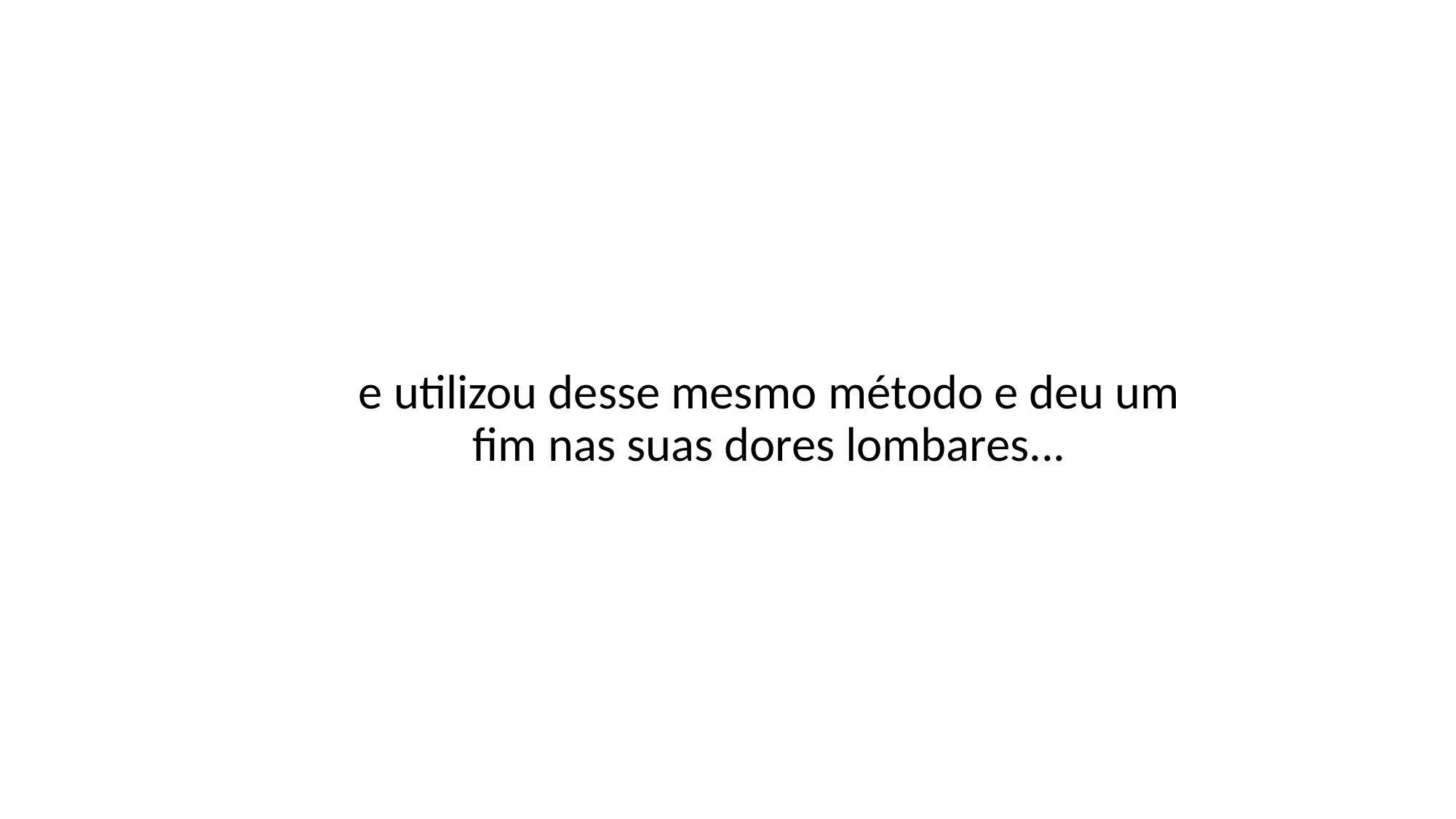

e utilizou desse mesmo método e deu um fim nas suas dores lombares...